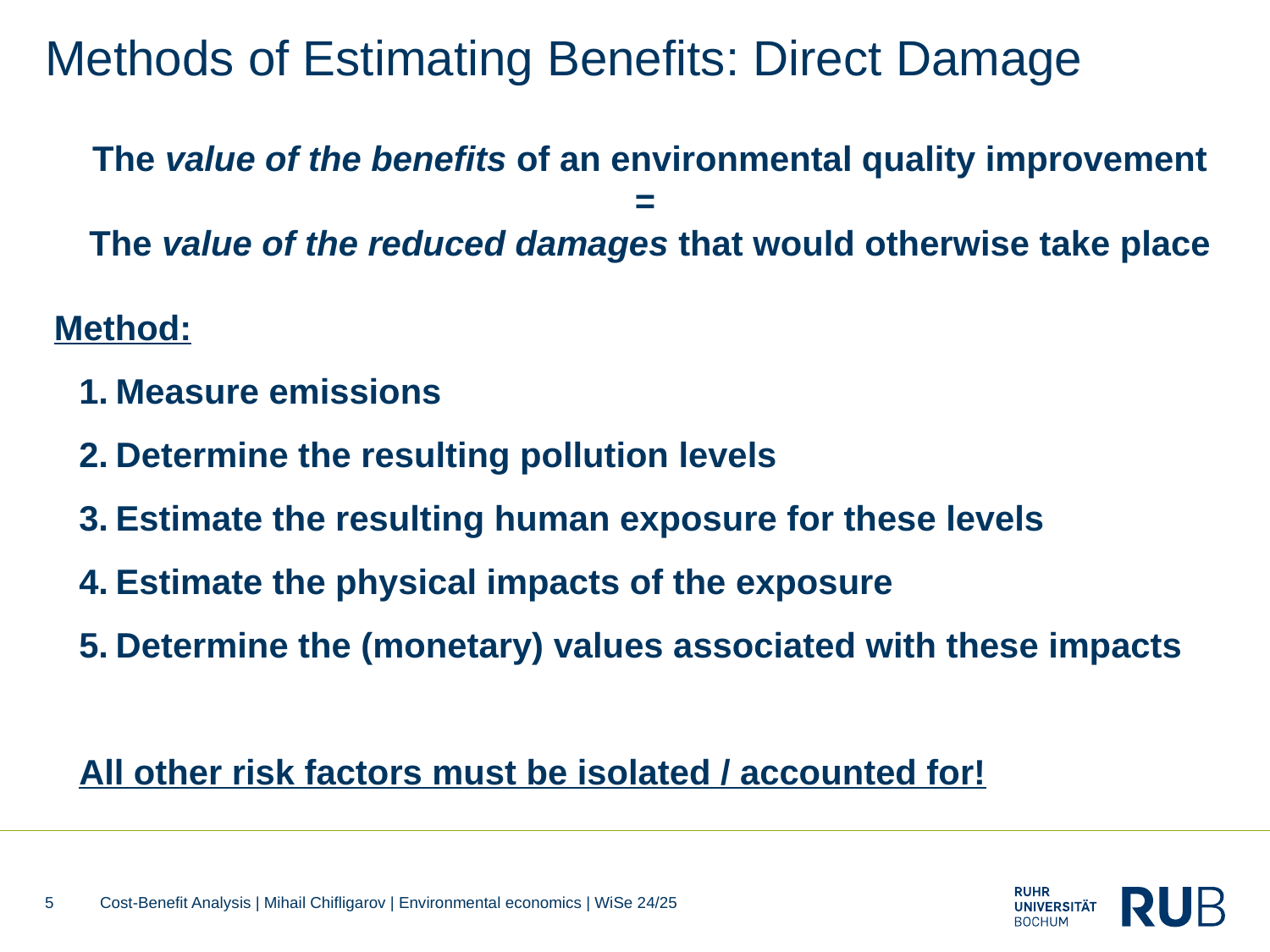

# Methods of Estimating Benefits: Direct Damage
The value of the benefits of an environmental quality improvement
=
The value of the reduced damages that would otherwise take place
Method:
Measure emissions
Determine the resulting pollution levels
Estimate the resulting human exposure for these levels
Estimate the physical impacts of the exposure
Determine the (monetary) values associated with these impacts

All other risk factors must be isolated / accounted for!

5
Cost-Benefit Analysis | Mihail Chifligarov | Environmental economics | WiSe 24/25